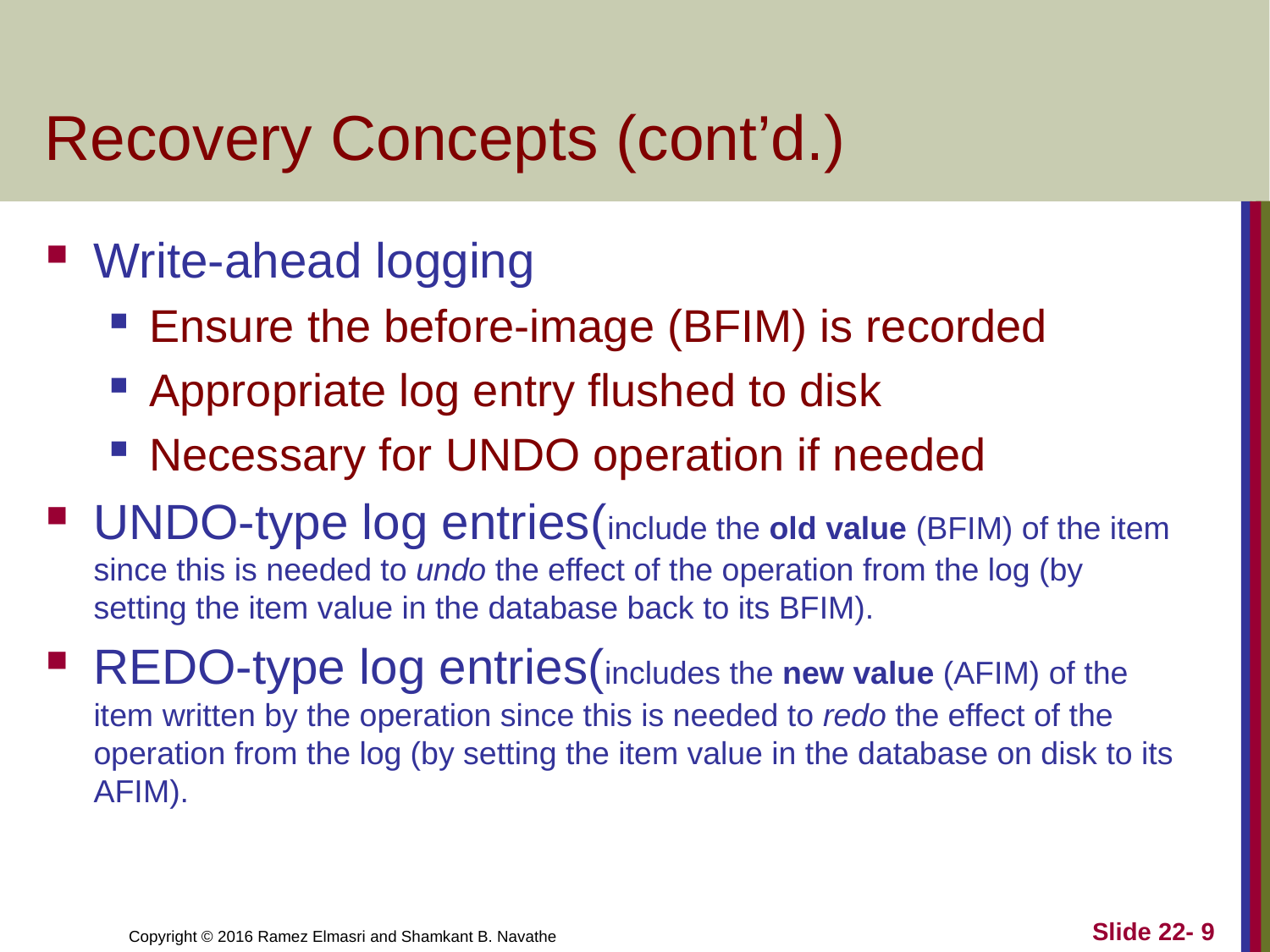

# Recovery Concepts (cont’d.)
Write-ahead logging
Ensure the before-image (BFIM) is recorded
Appropriate log entry flushed to disk
Necessary for UNDO operation if needed
UNDO-type log entries(include the old value (BFIM) of the item since this is needed to undo the effect of the operation from the log (by setting the item value in the database back to its BFIM).
REDO-type log entries(includes the new value (AFIM) of the item written by the operation since this is needed to redo the effect of the operation from the log (by setting the item value in the database on disk to its AFIM).

Slide 22- 9